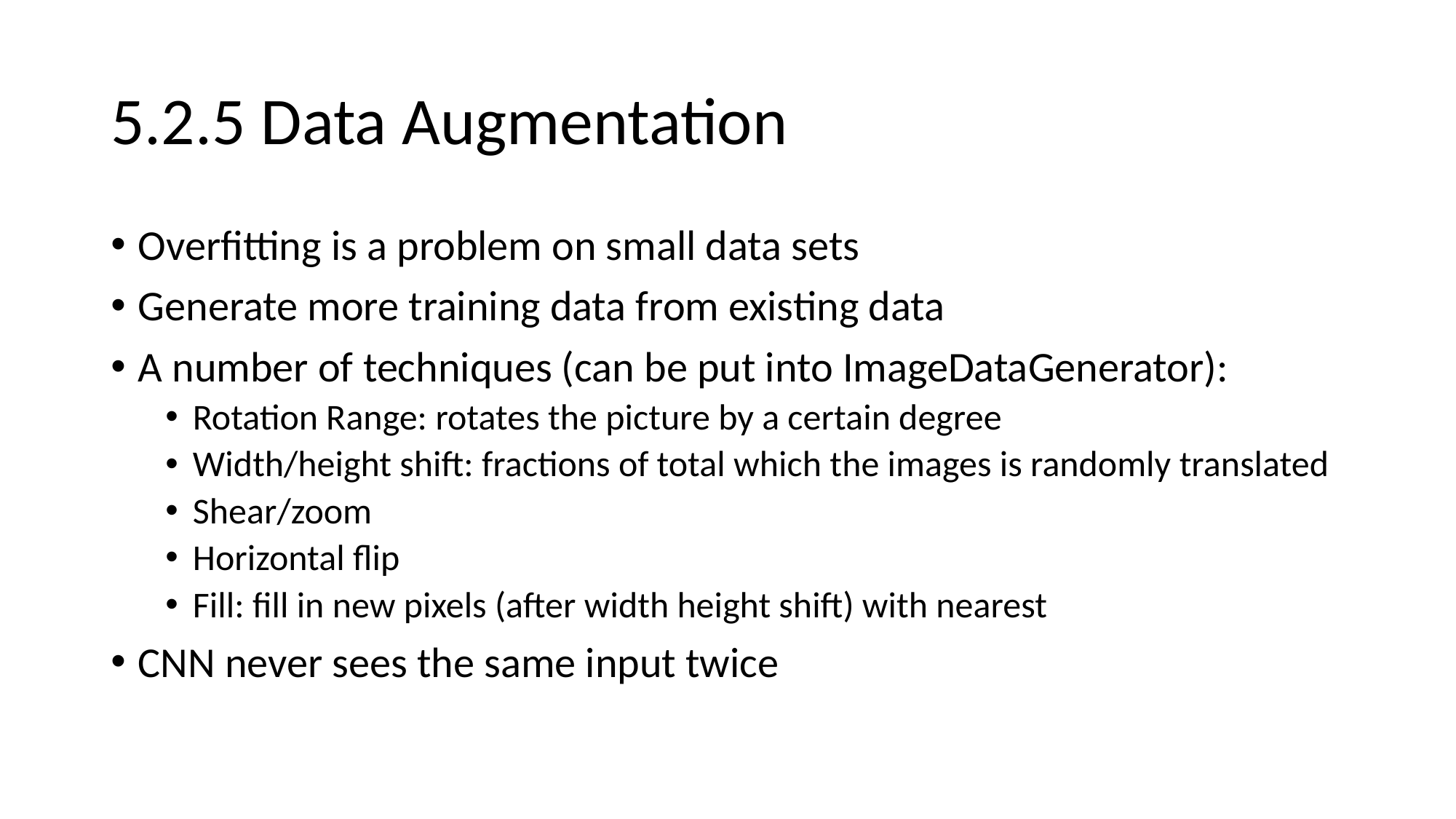

# 5.2.5 Data Augmentation
Overfitting is a problem on small data sets
Generate more training data from existing data
A number of techniques (can be put into ImageDataGenerator):
Rotation Range: rotates the picture by a certain degree
Width/height shift: fractions of total which the images is randomly translated
Shear/zoom
Horizontal flip
Fill: fill in new pixels (after width height shift) with nearest
CNN never sees the same input twice